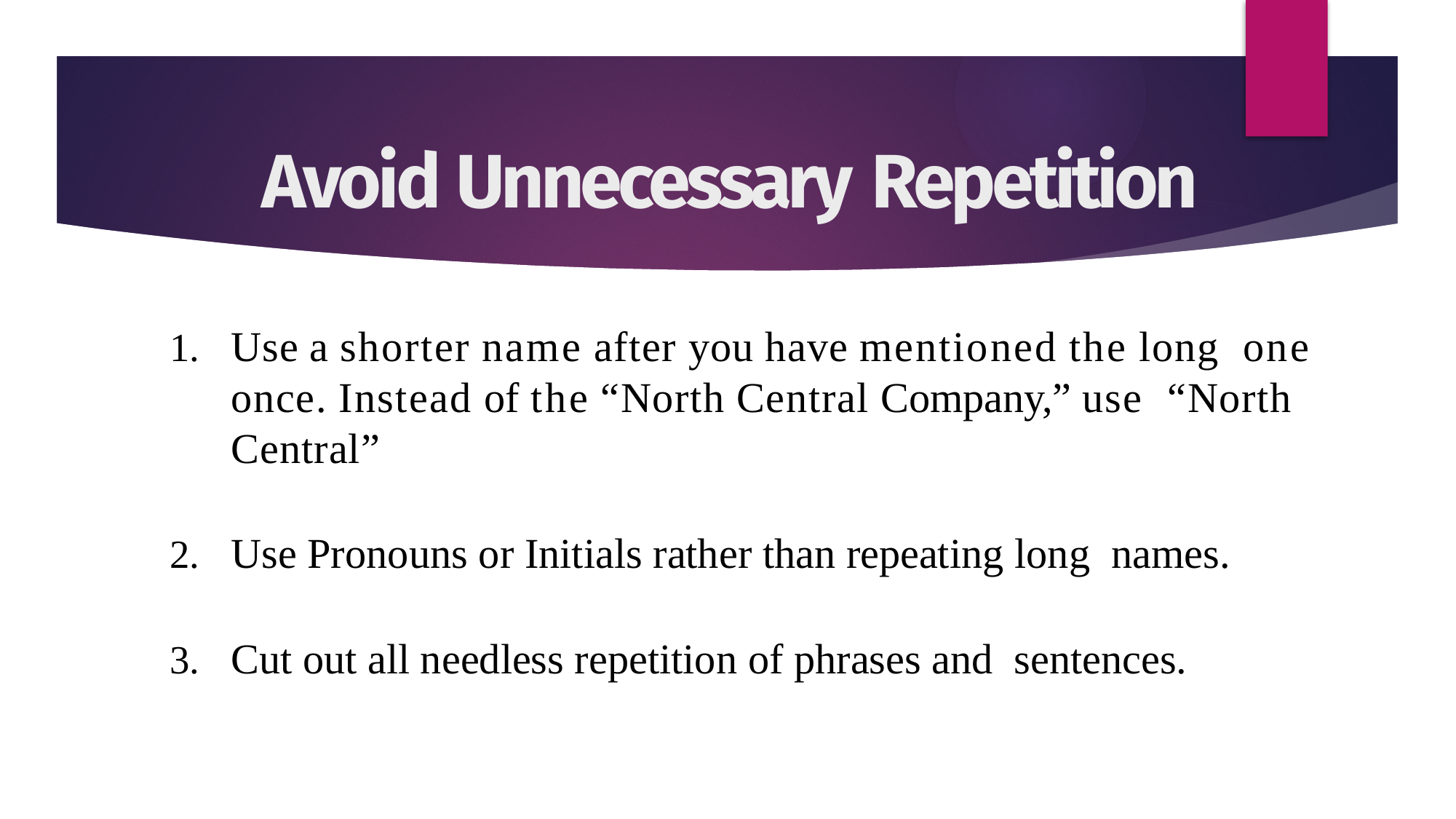

# Avoid Unnecessary Repetition
Use a shorter name after you have mentioned the long  one once. Instead of the “North Central Company,” use  “North Central”

Use Pronouns or Initials rather than repeating long  names.

Cut out all needless repetition of phrases and  sentences.